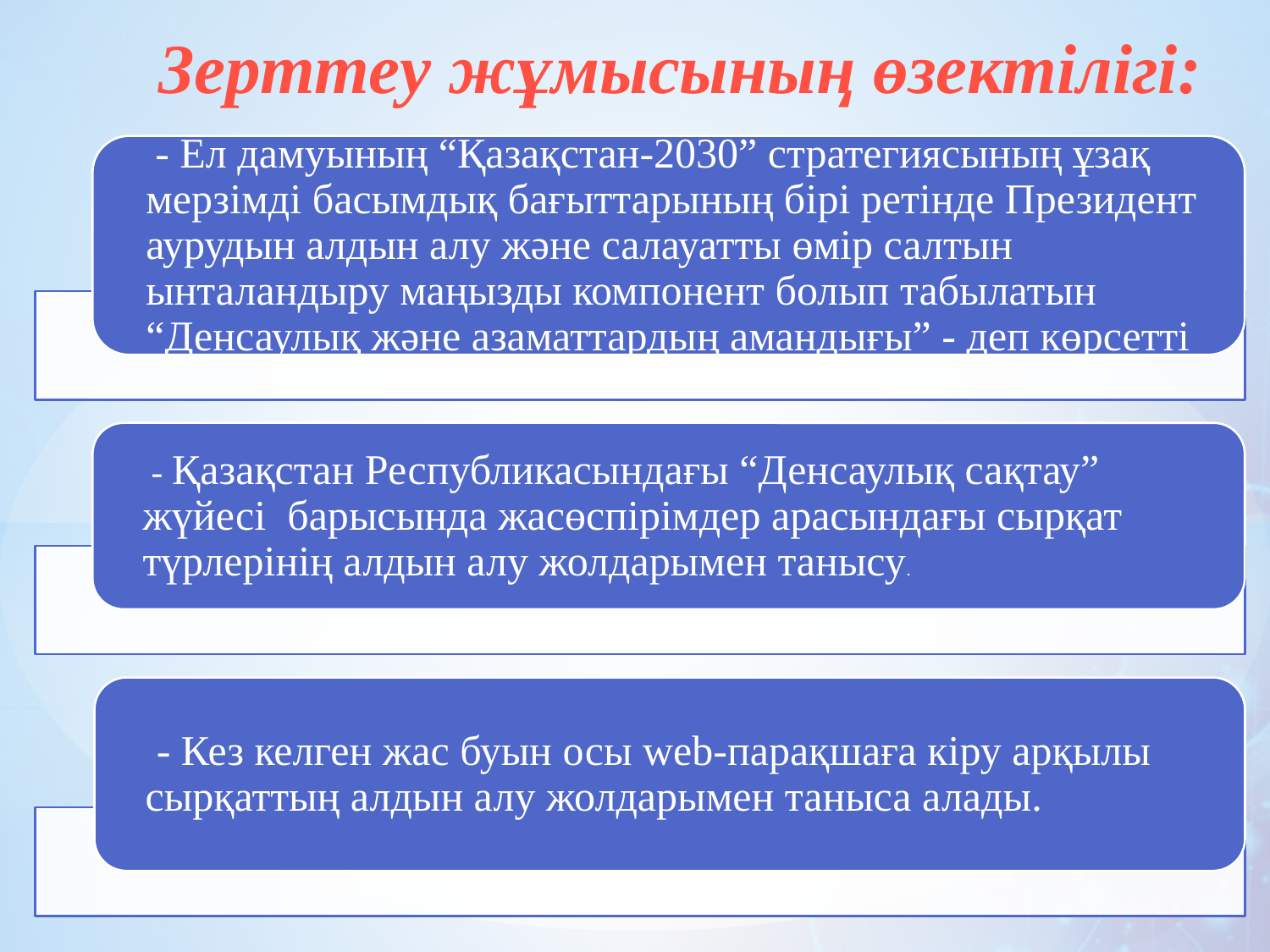

# Зерттеу жұмысының өзектілігі:
 - Ел дамуының “Қазақстан-2030” стратегиясының ұзақ мерзімді басымдық бағыттарының бірі ретінде Президент аурудын алдын алу және салауатты өмір салтын ынталандыру маңызды компонент болып табылатын “Денсаулық және азаматтардың амандығы” - деп көрсетті
 - Қазақстан Республикасындағы “Денсаулық сақтау” жүйесі  барысында жасөспірімдер арасындағы сырқат түрлерінің алдын алу жолдарымен танысу.
 - Кез келген жас буын осы web-парақшаға кіру арқылы сырқаттың алдын алу жолдарымен таныса алады.